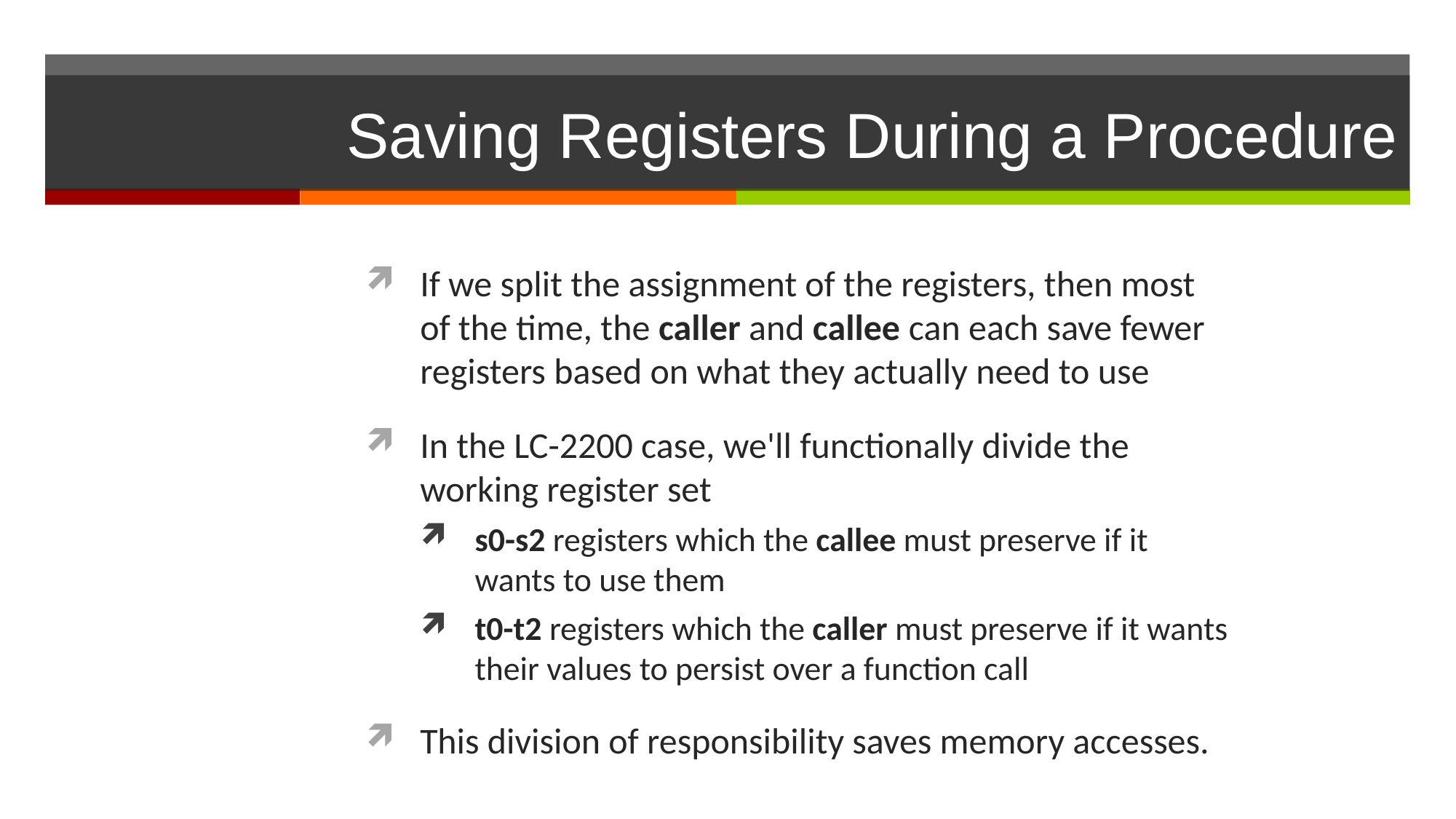

# Saving Registers During a Procedure
If we split the assignment of the registers, then most of the time, the caller and callee can each save fewer registers based on what they actually need to use
In the LC-2200 case, we'll functionally divide the working register set
s0-s2 registers which the callee must preserve if it wants to use them
t0-t2 registers which the caller must preserve if it wants their values to persist over a function call
This division of responsibility saves memory accesses.